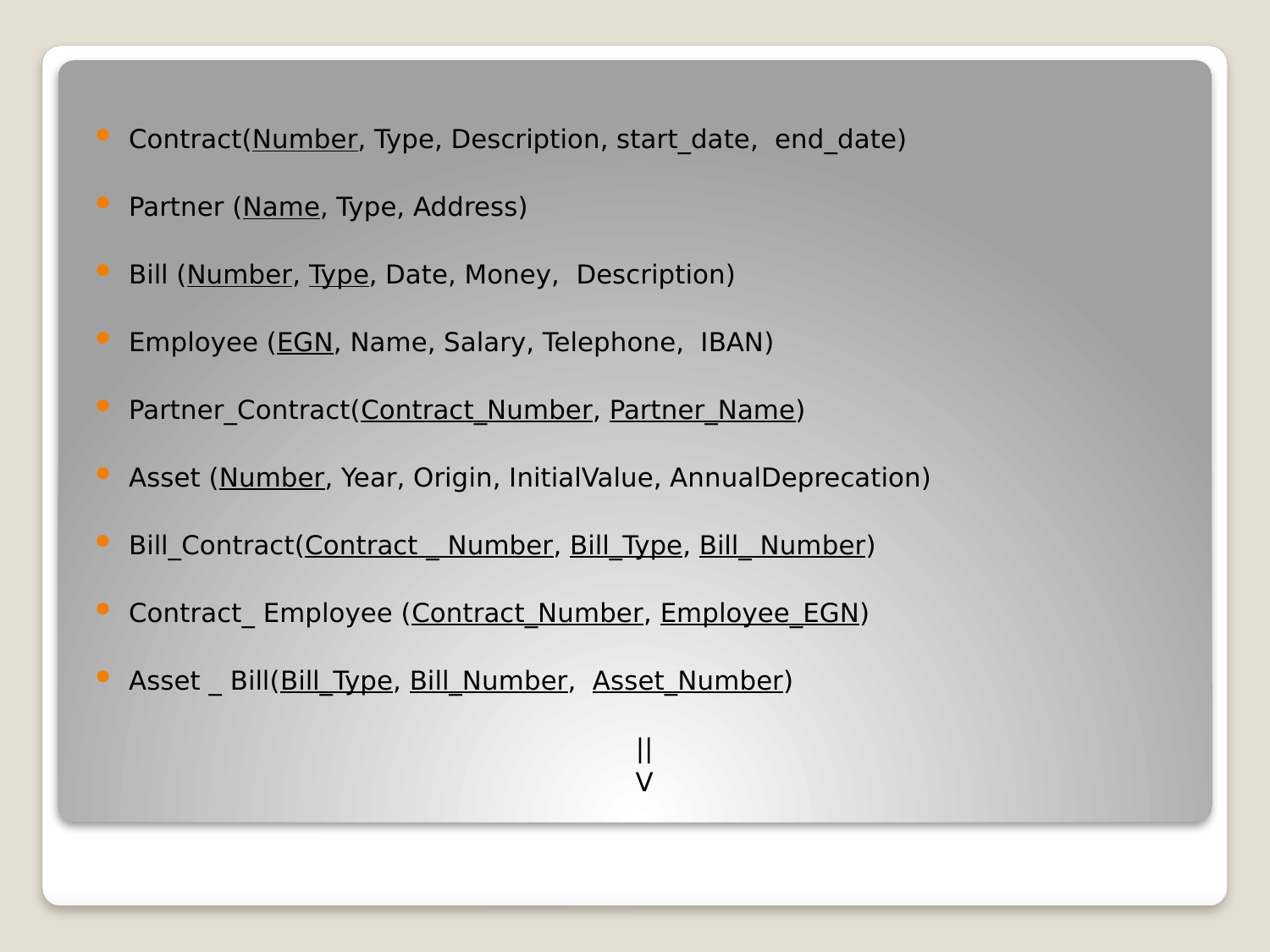

Contract(Number, Type, Description, start_date,  end_date)

Partner (Name, Type, Address)

Bill (Number, Type, Date, Money,  Description)

Employee (EGN, Name, Salary, Telephone,  IBAN)

Partner_Contract(Contract_Number, Partner_Name)

Asset (Number, Year, Origin, InitialValue, AnnualDeprecation)

Bill_Contract(Contract _ Number, Bill_Type, Bill_ Number)

Contract_ Employee (Contract_Number, Employee_EGN)

Asset _ Bill(Bill_Type, Bill_Number,  Asset_Number)

||
V